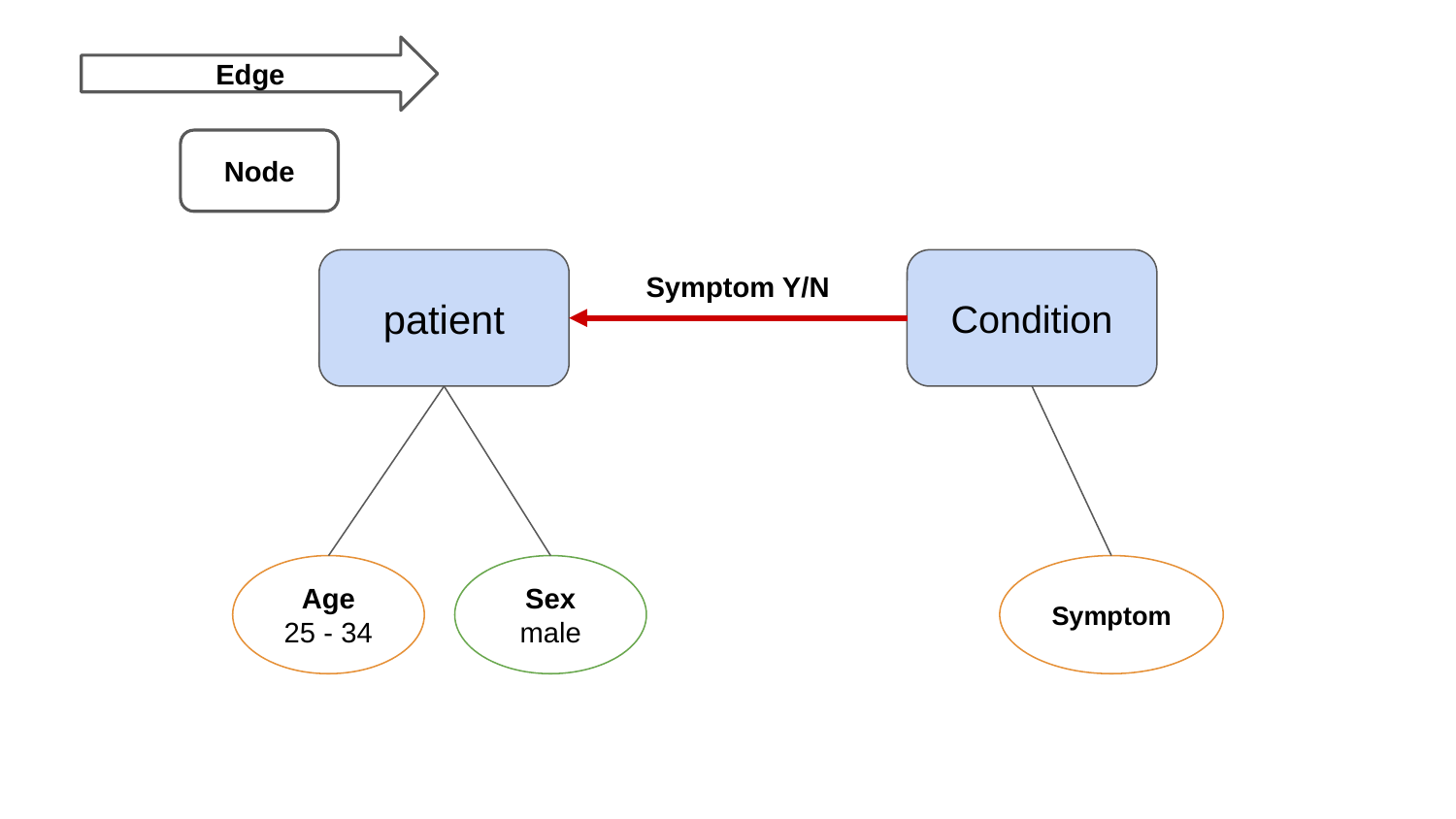

Edge
Node
patient
Condition
Symptom Y/N
Age
25 - 34
Sex
male
Symptom